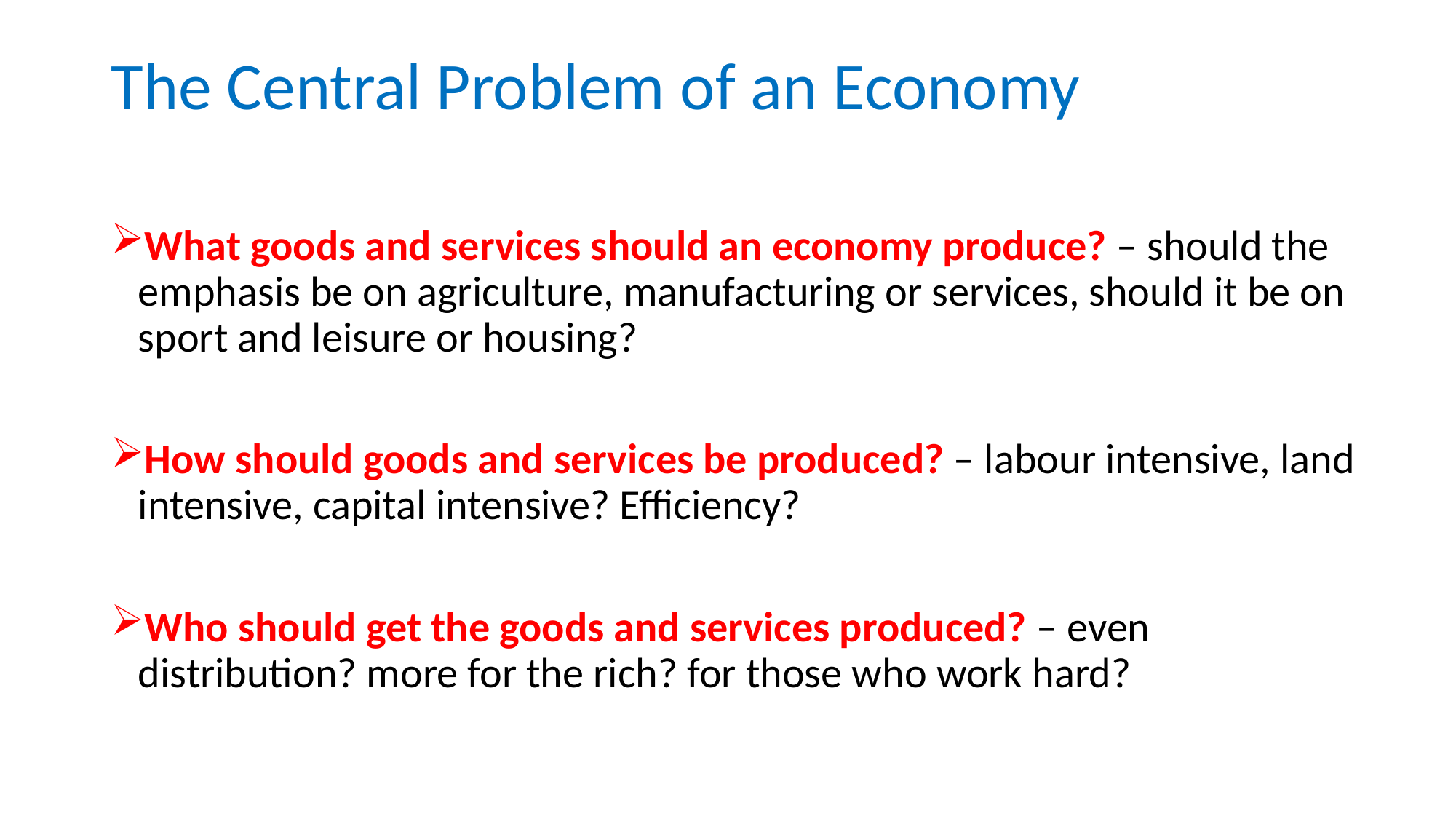

# The Central Problem of an Economy
What goods and services should an economy produce? – should the emphasis be on agriculture, manufacturing or services, should it be on sport and leisure or housing?

How should goods and services be produced? – labour intensive, land intensive, capital intensive? Efficiency?

Who should get the goods and services produced? – even distribution? more for the rich? for those who work hard?